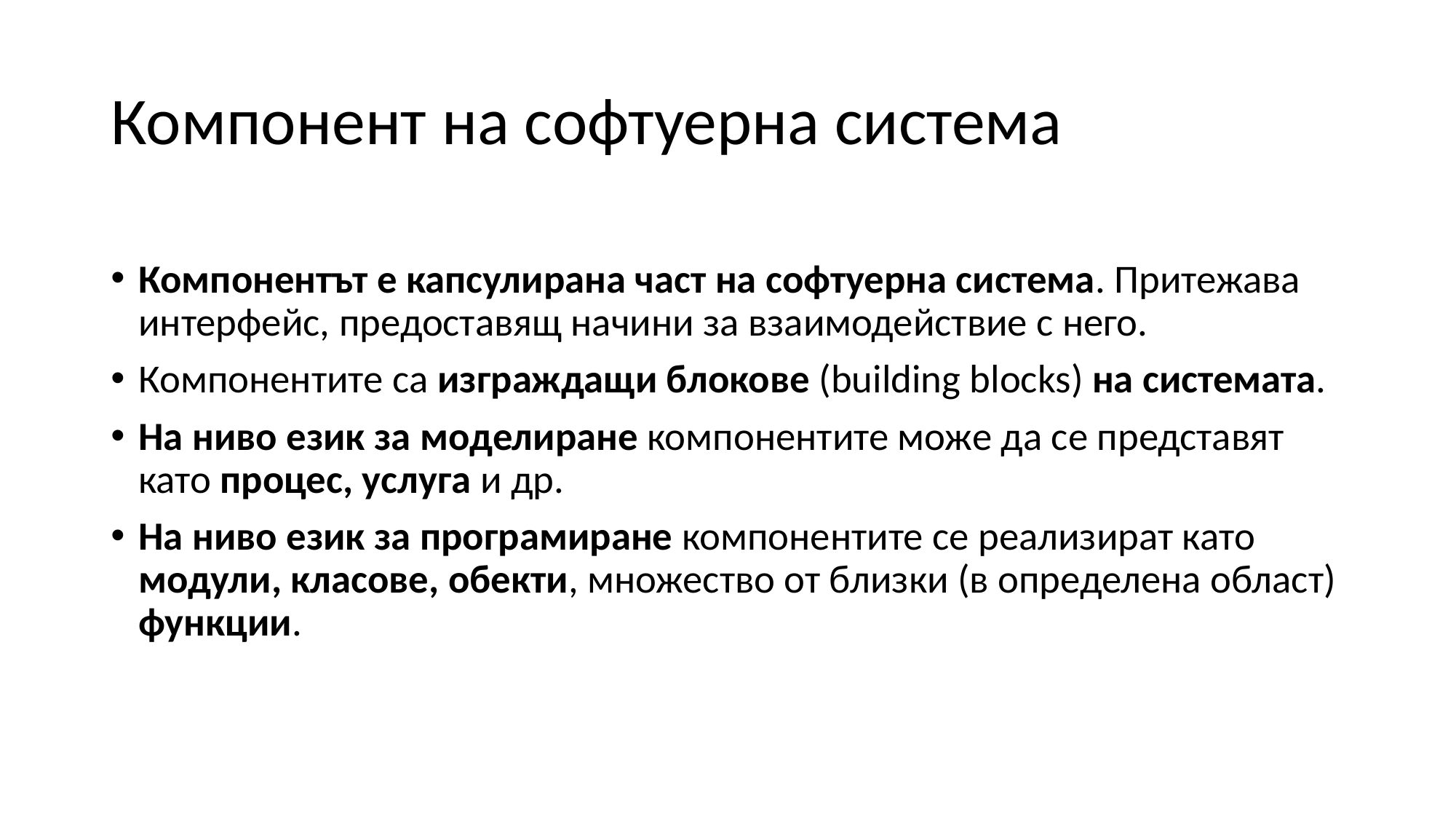

# Компонент на софтуерна система
Компонентът е капсулирана част на софтуерна система. Притежава интерфейс, предоставящ начини за взаимодействие с него.
Компонентите са изграждащи блокове (building blocks) на системата.
На ниво език за моделиране компонентите може да се представят като процес, услуга и др.
На ниво език за програмиране компонентите се реализират като модули, класове, обекти, множество от близки (в определена област) функции.